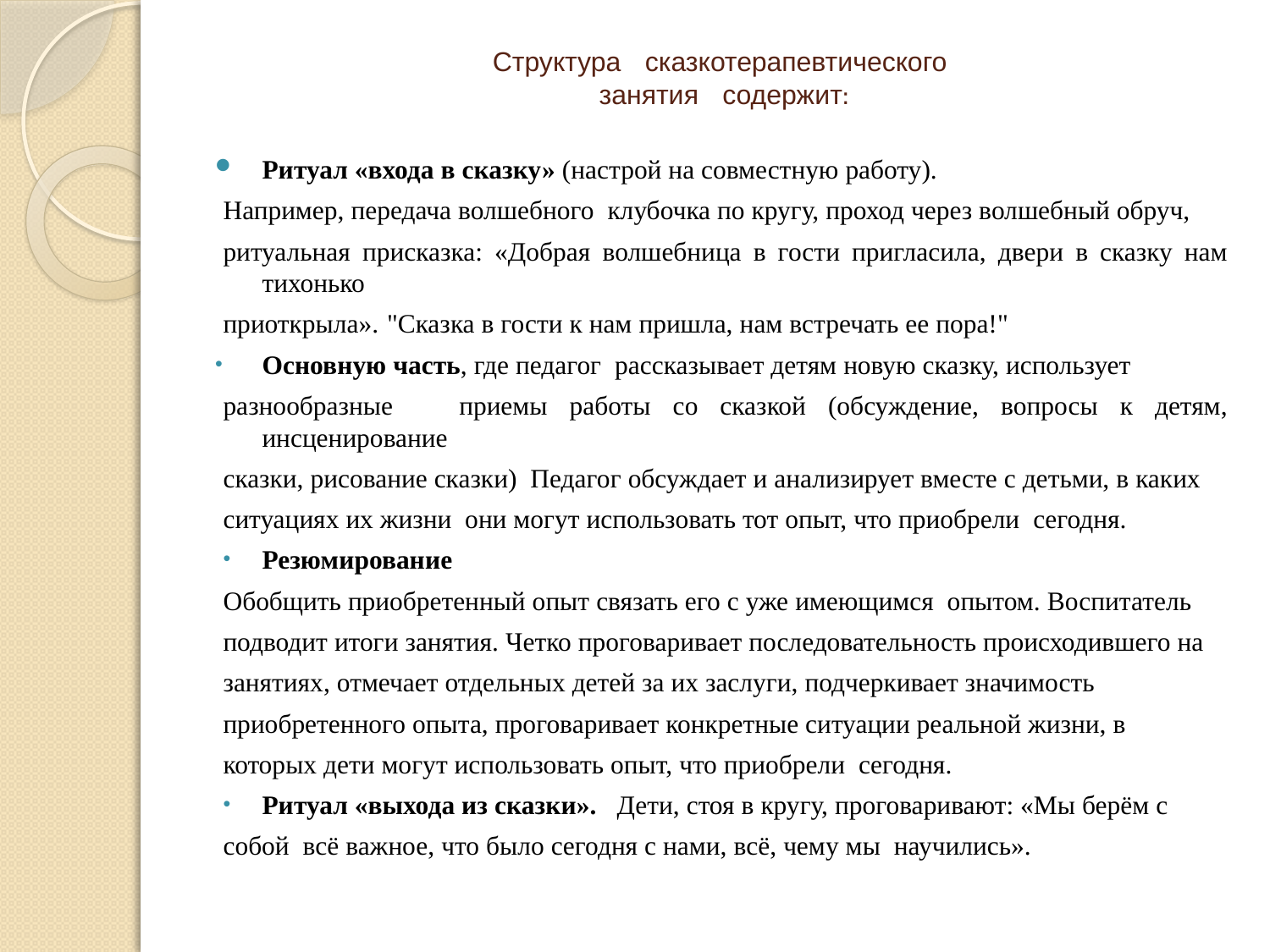

# Структура   сказкотерапевтического занятия   содержит:
Ритуал «входа в сказку» (настрой на совместную работу).
Например, передача волшебного  клубочка по кругу, проход через волшебный обруч,
ритуальная присказка: «Добрая волшебница в гости пригласила, двери в сказку нам тихонько
приоткрыла». "Сказка в гости к нам пришла, нам встречать ее пора!"
Основную часть, где педагог  рассказывает детям новую сказку, использует
разнообразные   приемы работы со сказкой (обсуждение, вопросы к детям, инсценирование
сказки, рисование сказки)  Педагог обсуждает и анализирует вместе с детьми, в каких
ситуациях их жизни  они могут использовать тот опыт, что приобрели  сегодня.
Резюмирование
Обобщить приобретенный опыт связать его с уже имеющимся  опытом. Воспитатель
подводит итоги занятия. Четко проговаривает последовательность происходившего на
занятиях, отмечает отдельных детей за их заслуги, подчеркивает значимость
приобретенного опыта, проговаривает конкретные ситуации реальной жизни, в
которых дети могут использовать опыт, что приобрели  сегодня.
Ритуал «выхода из сказки».   Дети, стоя в кругу, проговаривают: «Мы берём с
собой  всё важное, что было сегодня с нами, всё, чему мы  научились».